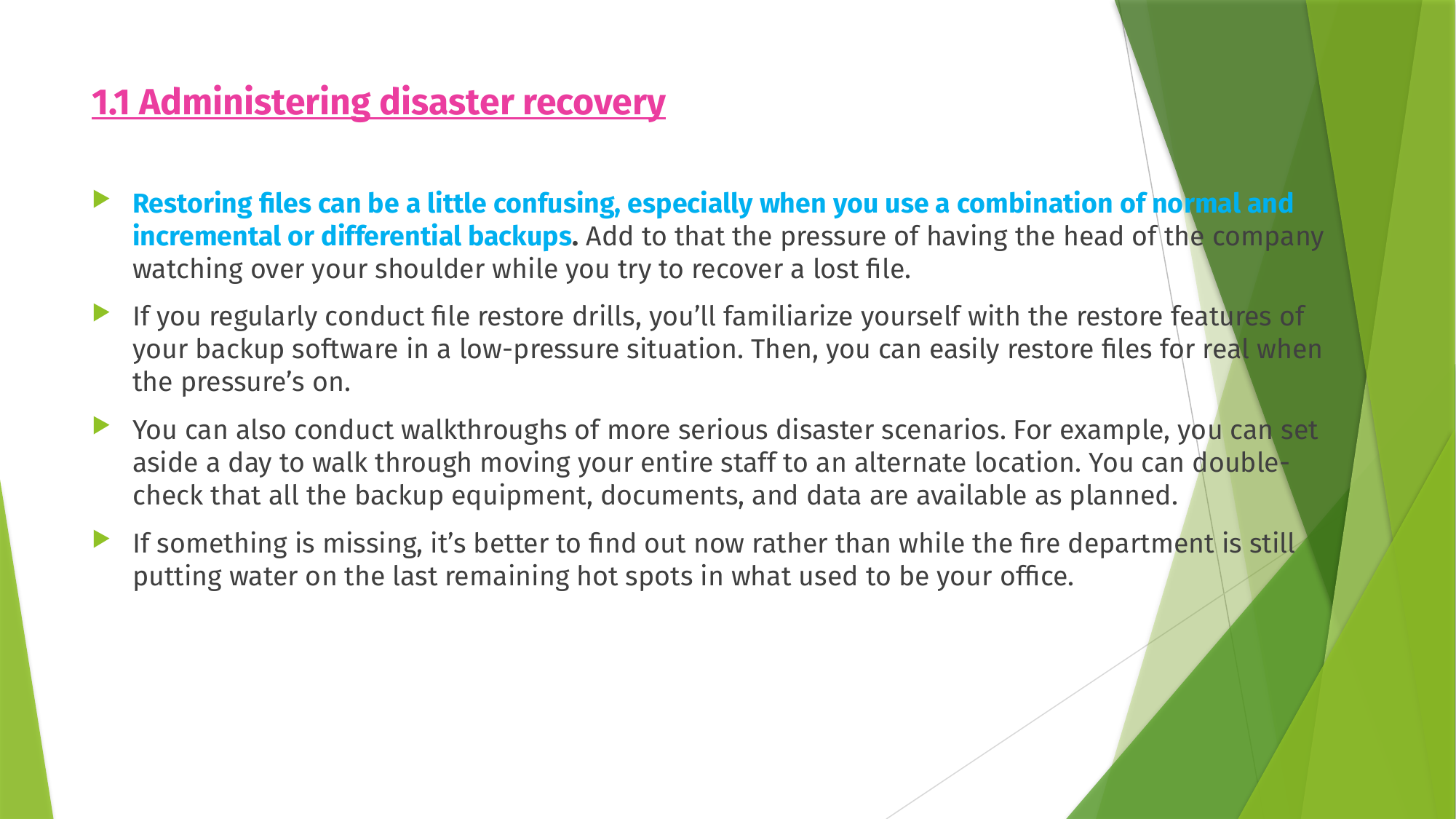

# 1.1 Administering disaster recovery
Restoring files can be a little confusing, especially when you use a combination of normal and incremental or differential backups. Add to that the pressure of having the head of the company watching over your shoulder while you try to recover a lost file.
If you regularly conduct file restore drills, you’ll familiarize yourself with the restore features of your backup software in a low-pressure situation. Then, you can easily restore files for real when the pressure’s on.
You can also conduct walkthroughs of more serious disaster scenarios. For example, you can set aside a day to walk through moving your entire staff to an alternate location. You can double-check that all the backup equipment, documents, and data are available as planned.
If something is missing, it’s better to find out now rather than while the fire department is still putting water on the last remaining hot spots in what used to be your office.